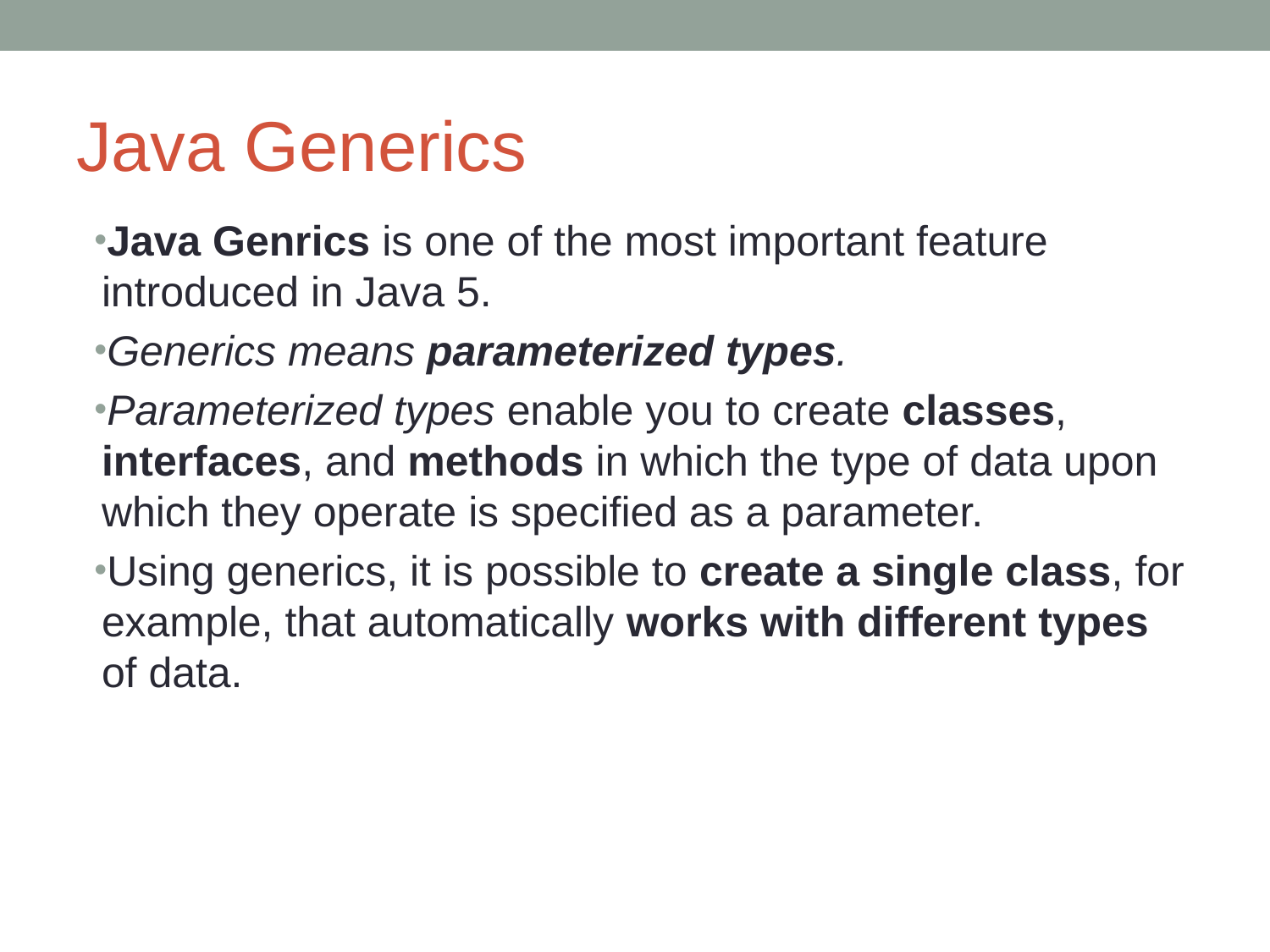

# Java Generics
Java Genrics is one of the most important feature introduced in Java 5.
Generics means parameterized types.
Parameterized types enable you to create classes, interfaces, and methods in which the type of data upon which they operate is specified as a parameter.
Using generics, it is possible to create a single class, for example, that automatically works with different types of data.